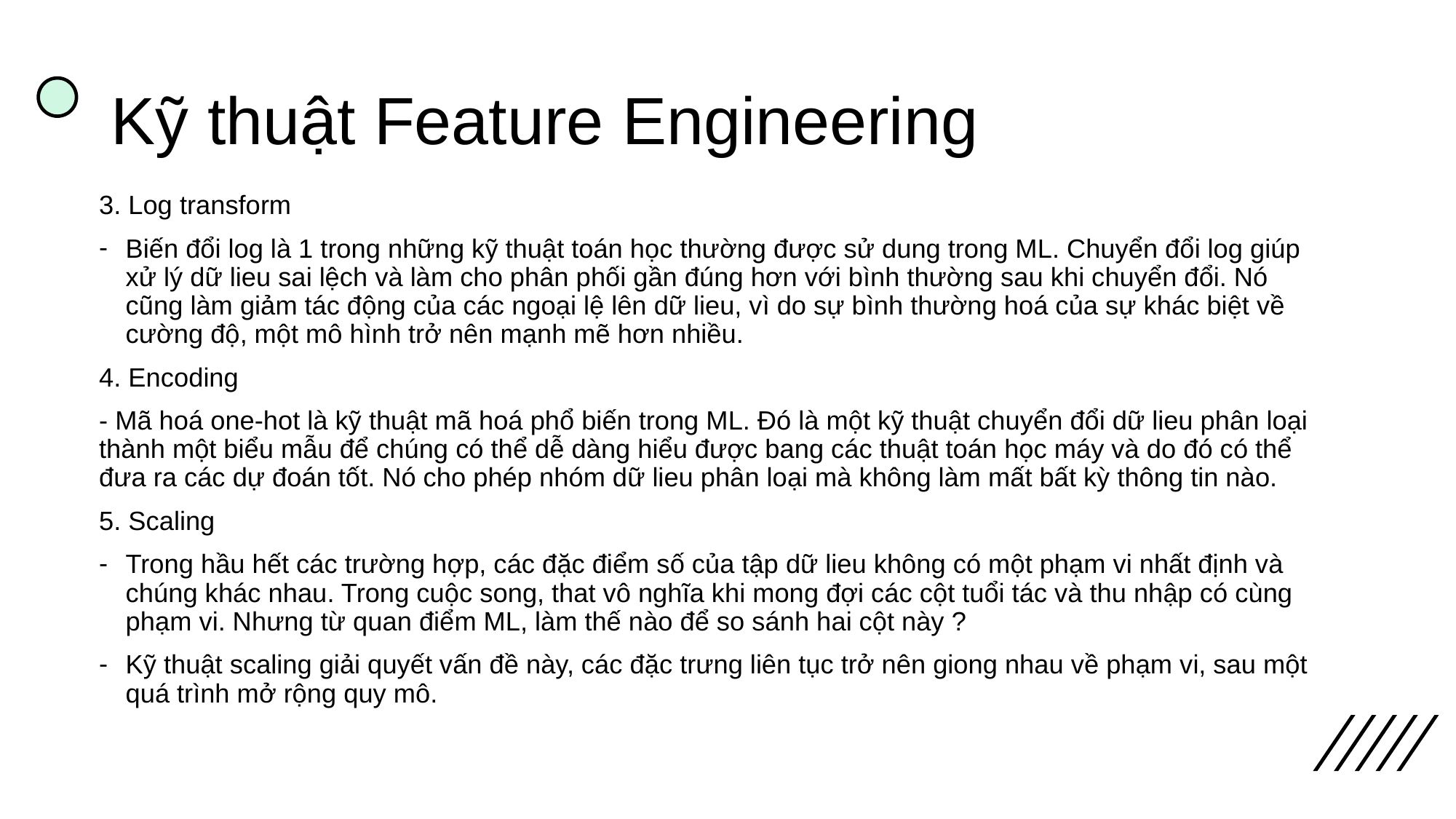

# Kỹ thuật Feature Engineering
3. Log transform
Biến đổi log là 1 trong những kỹ thuật toán học thường được sử dung trong ML. Chuyển đổi log giúp xử lý dữ lieu sai lệch và làm cho phân phối gần đúng hơn với bình thường sau khi chuyển đổi. Nó cũng làm giảm tác động của các ngoại lệ lên dữ lieu, vì do sự bình thường hoá của sự khác biệt về cường độ, một mô hình trở nên mạnh mẽ hơn nhiều.
4. Encoding
- Mã hoá one-hot là kỹ thuật mã hoá phổ biến trong ML. Đó là một kỹ thuật chuyển đổi dữ lieu phân loại thành một biểu mẫu để chúng có thể dễ dàng hiểu được bang các thuật toán học máy và do đó có thể đưa ra các dự đoán tốt. Nó cho phép nhóm dữ lieu phân loại mà không làm mất bất kỳ thông tin nào.
5. Scaling
Trong hầu hết các trường hợp, các đặc điểm số của tập dữ lieu không có một phạm vi nhất định và chúng khác nhau. Trong cuộc song, that vô nghĩa khi mong đợi các cột tuổi tác và thu nhập có cùng phạm vi. Nhưng từ quan điểm ML, làm thế nào để so sánh hai cột này ?
Kỹ thuật scaling giải quyết vấn đề này, các đặc trưng liên tục trở nên giong nhau về phạm vi, sau một quá trình mở rộng quy mô.